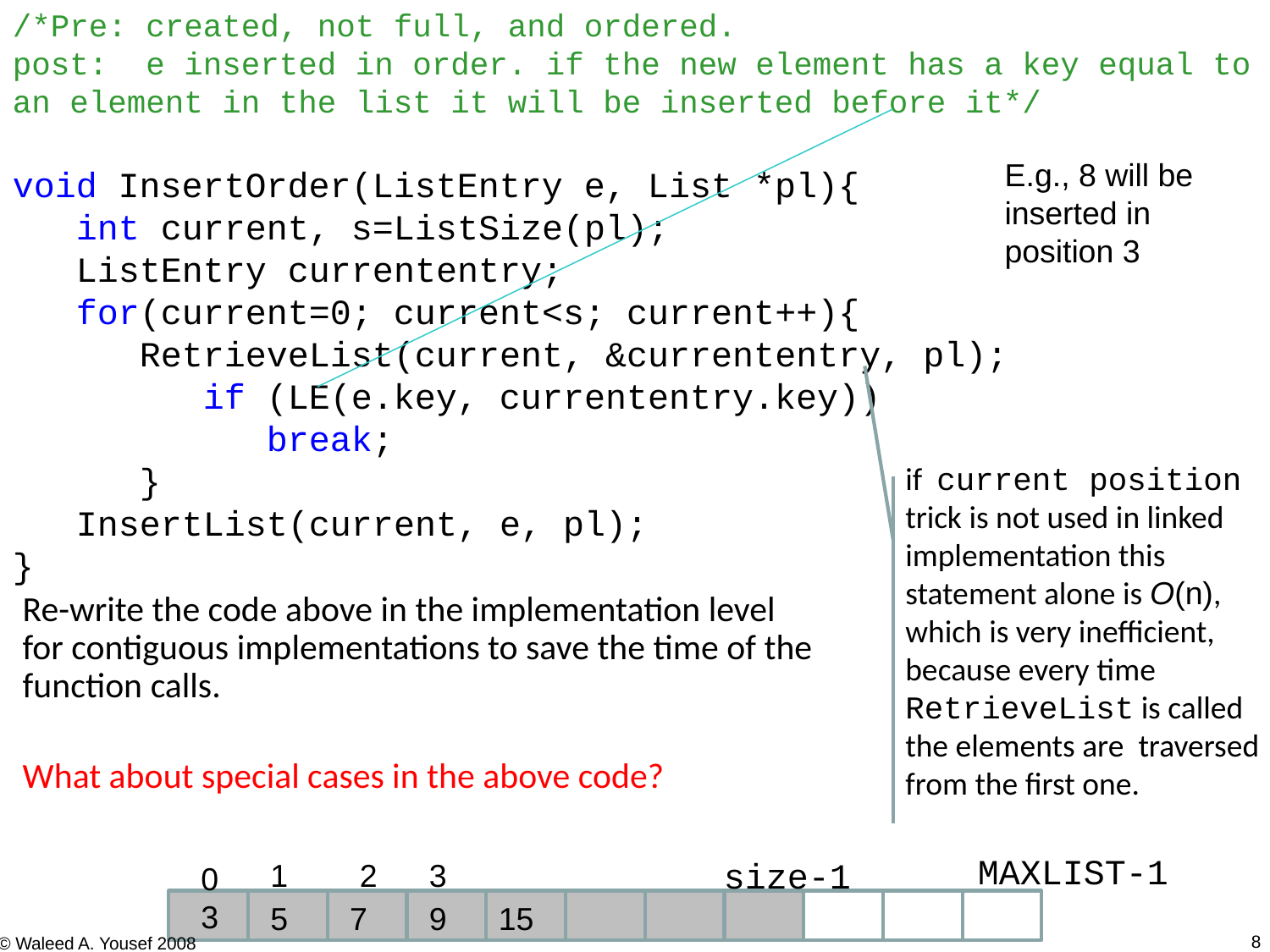

/*Pre: created, not full, and ordered.
post:  e inserted in order. if the new element has a key equal to an element in the list it will be inserted before it*/

void InsertOrder(ListEntry e, List *pl){
   int current, s=ListSize(pl);
   ListEntry currententry;
   for(current=0; current<s; current++){
	RetrieveList(current, &currententry, pl);
	   if (LE(e.key, currententry.key))
		break;
	}
   InsertList(current, e, pl);
}
E.g., 8 will be inserted in position 3
if  current position trick is not used in linked implementation this statement alone is O(n),  which is very inefficient, because every time RetrieveList is called the elements are  traversed from the first one.

Re-write the code above in the implementation level for contiguous implementations to save the time of the function calls.

What about special cases in the above code?
MAXLIST-1
size-1
2
1
3
0

3
5
7
9
15
8
© Waleed A. Yousef 2008